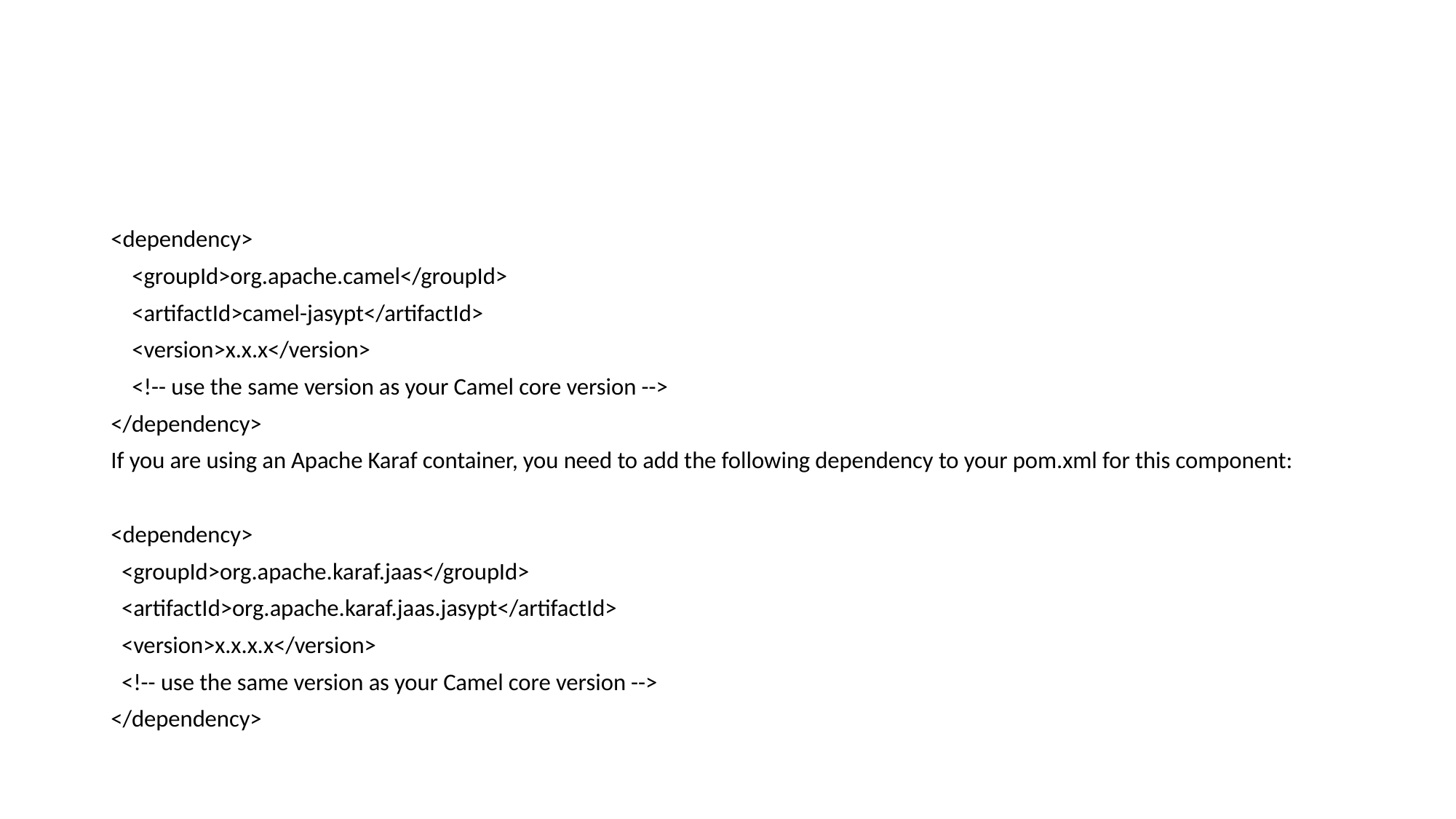

#
<dependency>
    <groupId>org.apache.camel</groupId>
    <artifactId>camel-jasypt</artifactId>
    <version>x.x.x</version>
    <!-- use the same version as your Camel core version -->
</dependency>
If you are using an Apache Karaf container, you need to add the following dependency to your pom.xml for this component:

<dependency>
  <groupId>org.apache.karaf.jaas</groupId>
  <artifactId>org.apache.karaf.jaas.jasypt</artifactId>
  <version>x.x.x.x</version>
  <!-- use the same version as your Camel core version -->
</dependency>